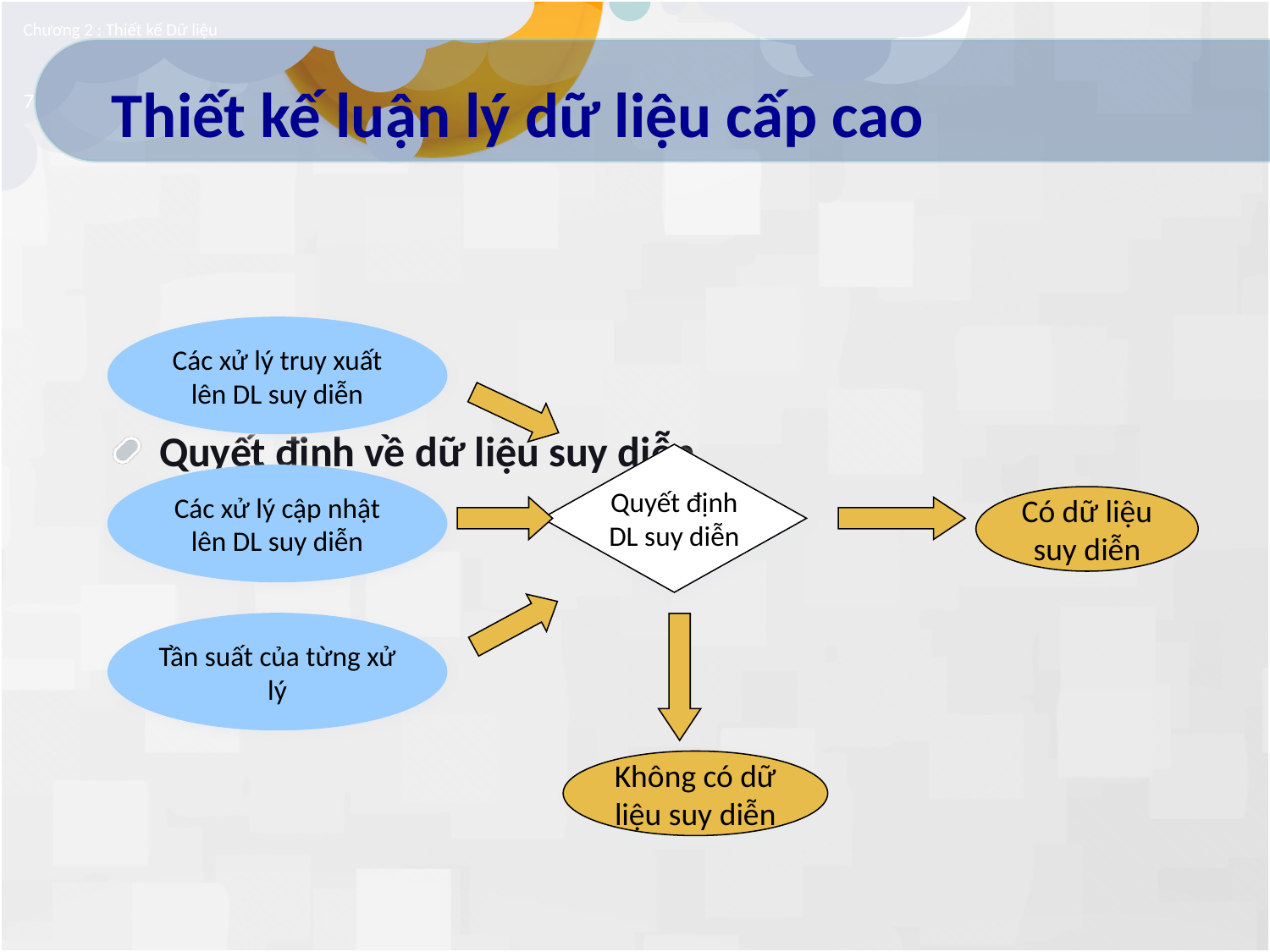

Chương 2 : Thiết kế Dữ liệu
# Thiết kế luận lý dữ liệu cấp cao
7
Quyết định về dữ liệu suy diễn
Các xử lý truy xuất lên DL suy diễn

Quyết định DL suy diễn
Các xử lý cập nhật lên DL suy diễn
Có dữ liệu suy diễn

Tần suất của từng xử lý

Không có dữ liệu suy diễn